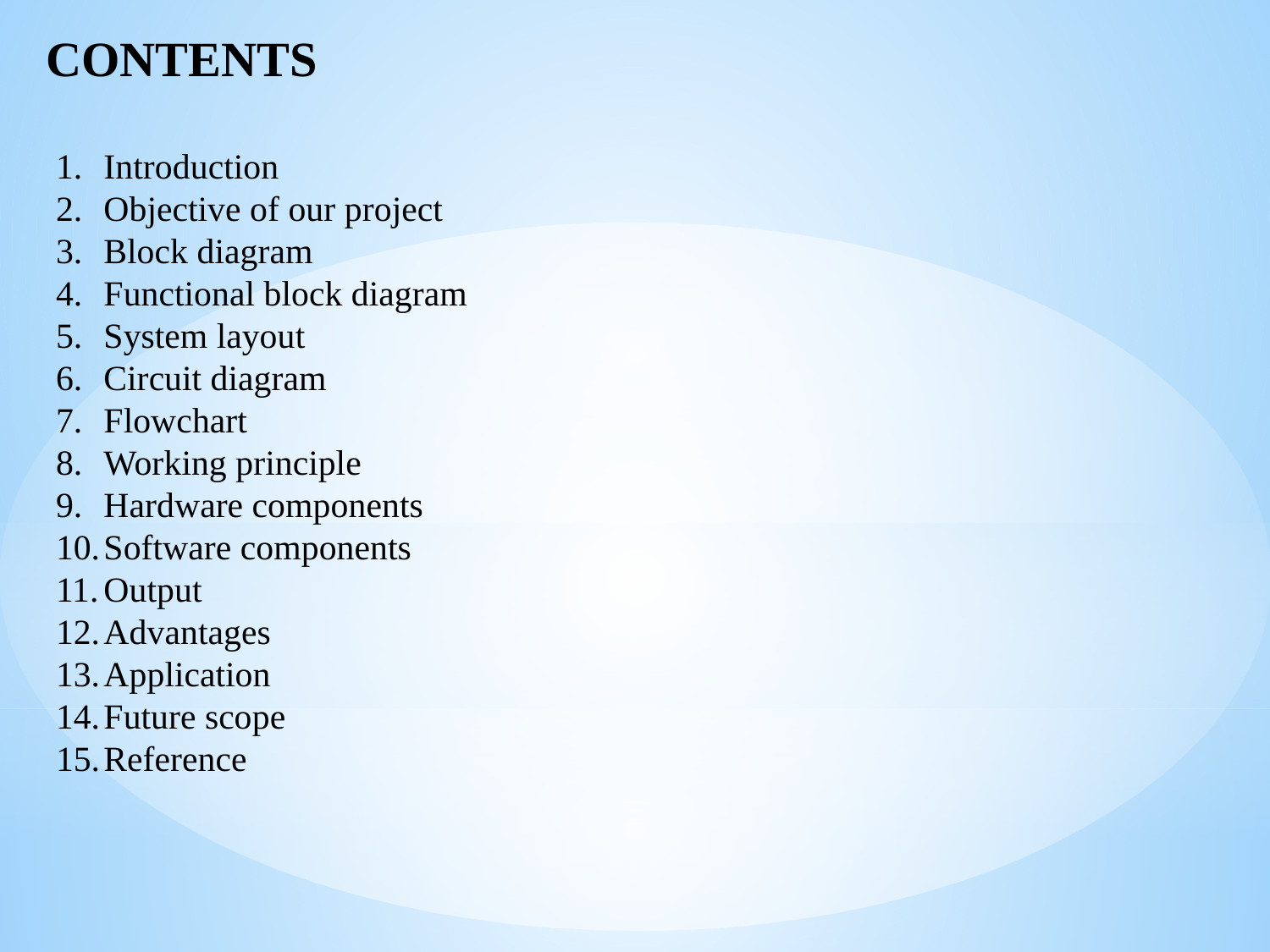

CONTENTS
Introduction
Objective of our project
Block diagram
Functional block diagram
System layout
Circuit diagram
Flowchart
Working principle
Hardware components
Software components
Output
Advantages
Application
Future scope
Reference